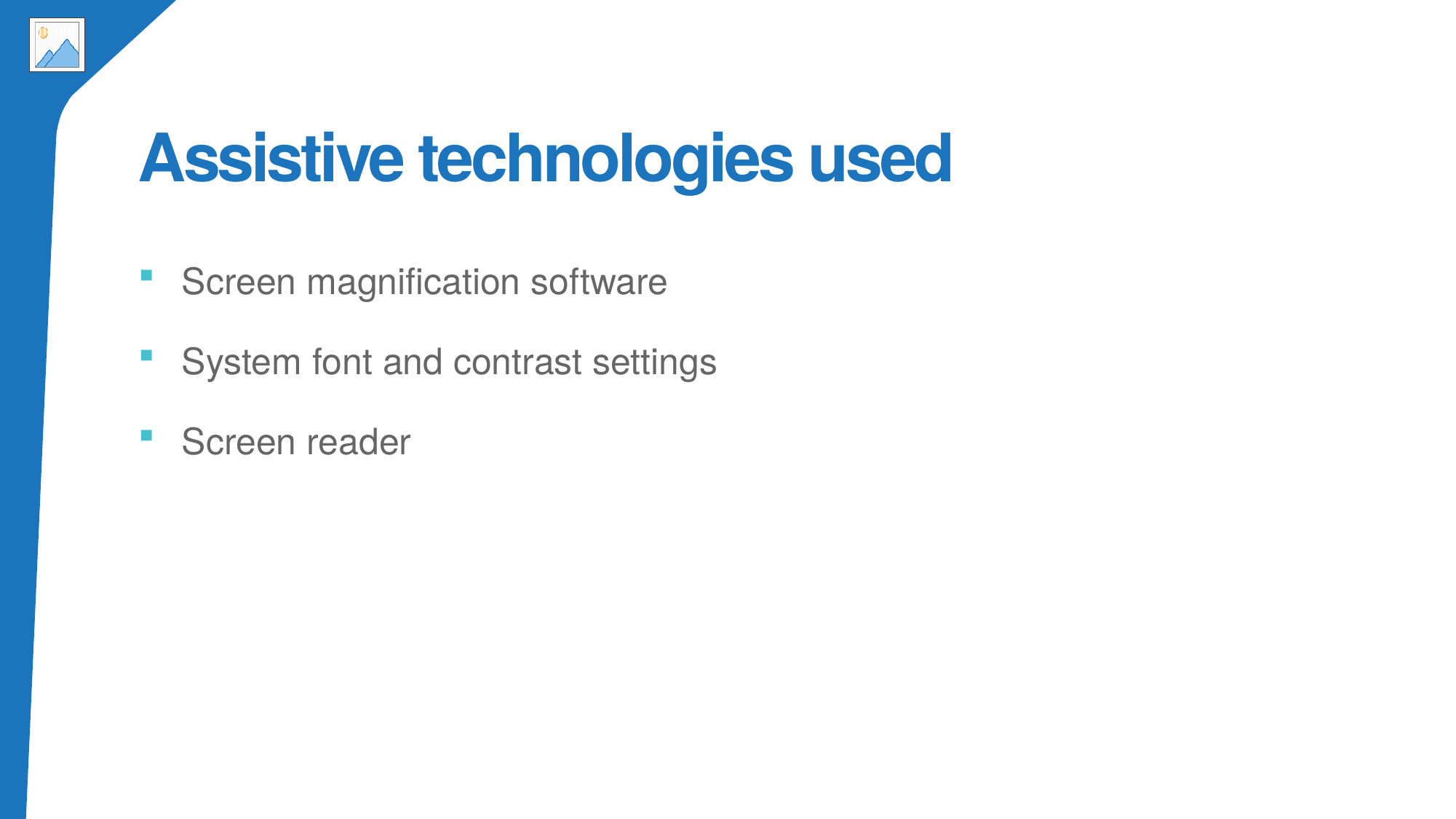

# Assistive technologies used
Screen magnification software
System font and contrast settings
Screen reader